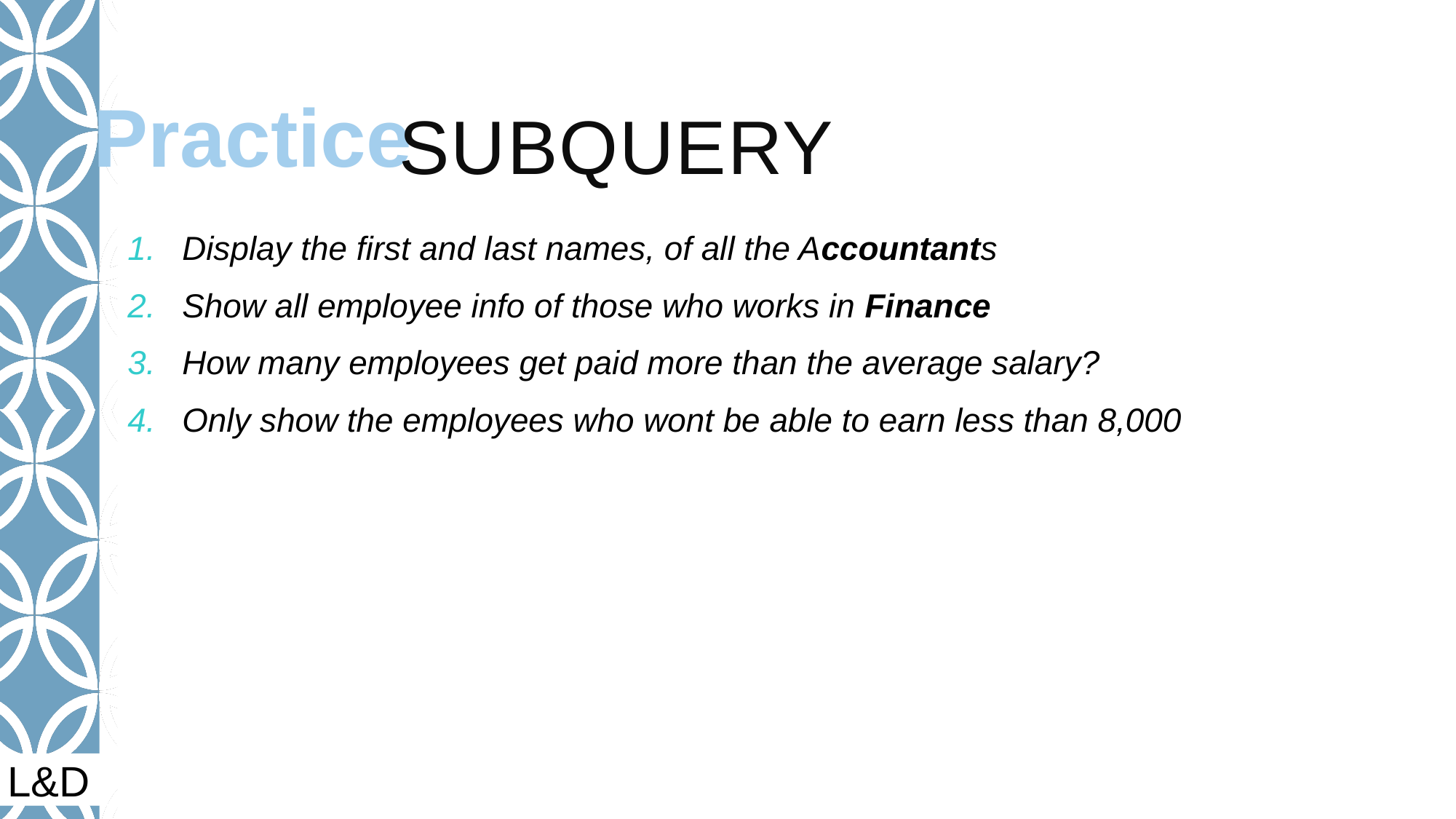

# Subquery
Display the first and last names, of all the Accountants
Show all employee info of those who works in Finance
How many employees get paid more than the average salary?
Only show the employees who wont be able to earn less than 8,000

L&D